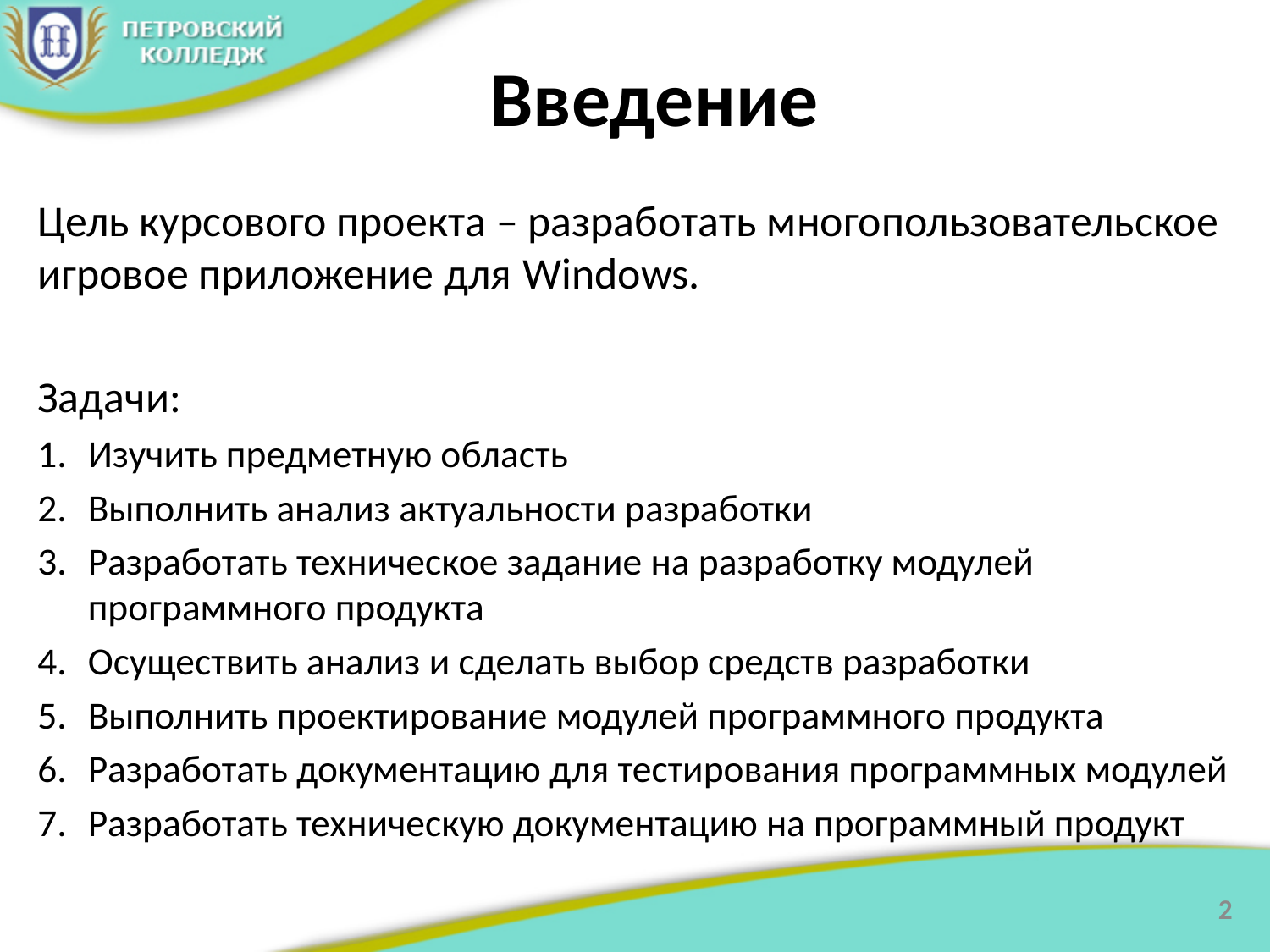

# Введение
Цель курсового проекта – разработать многопользовательское игровое приложение для Windows.

Задачи:
Изучить предметную область
Выполнить анализ актуальности разработки
Разработать техническое задание на разработку модулей программного продукта
Осуществить анализ и сделать выбор средств разработки
Выполнить проектирование модулей программного продукта
Разработать документацию для тестирования программных модулей
Разработать техническую документацию на программный продукт
2